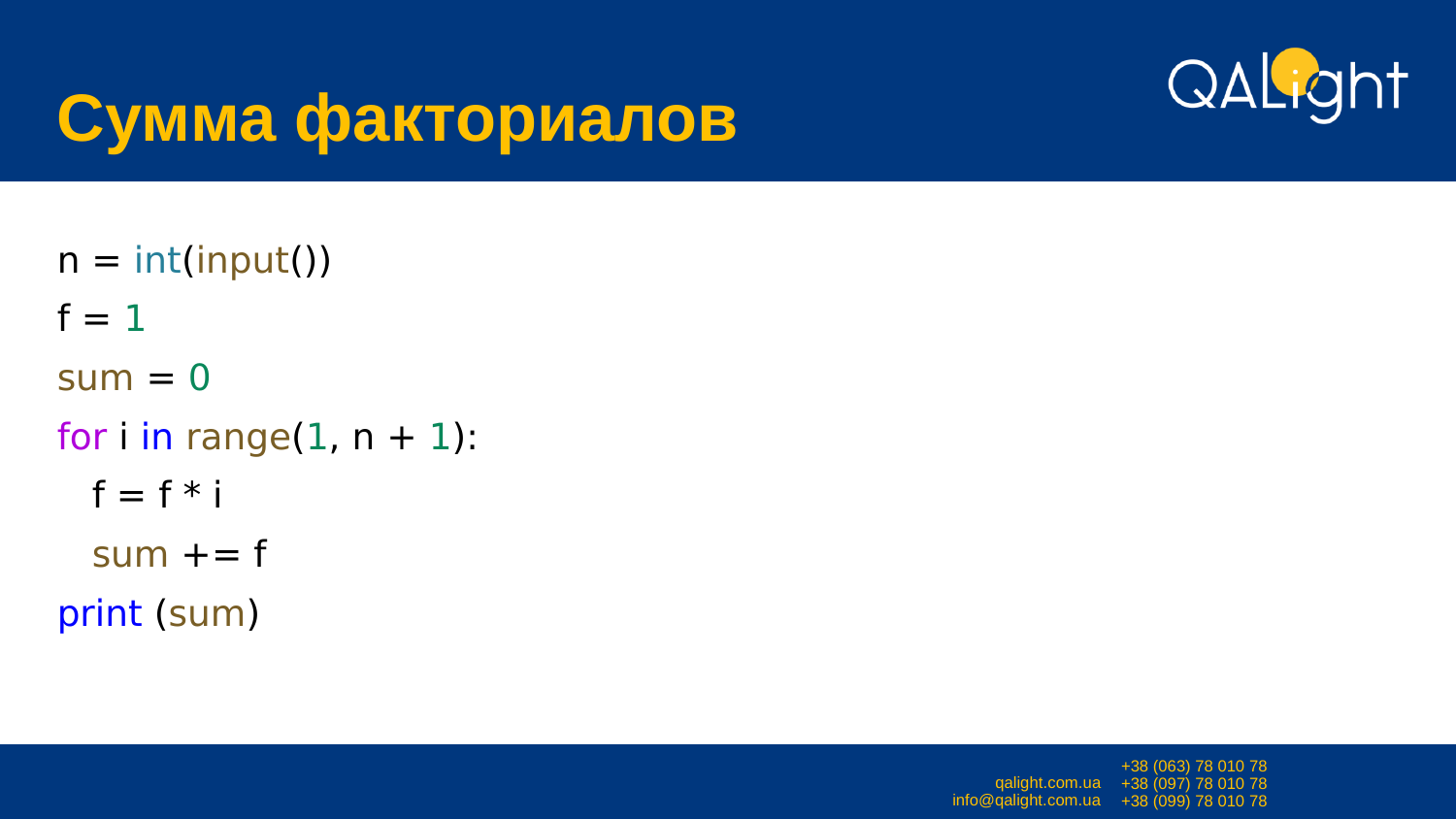

# Сумма факториалов
n = int(input())
f = 1
sum = 0
for i in range(1, n + 1):
   f = f * i
   sum += f
print (sum)